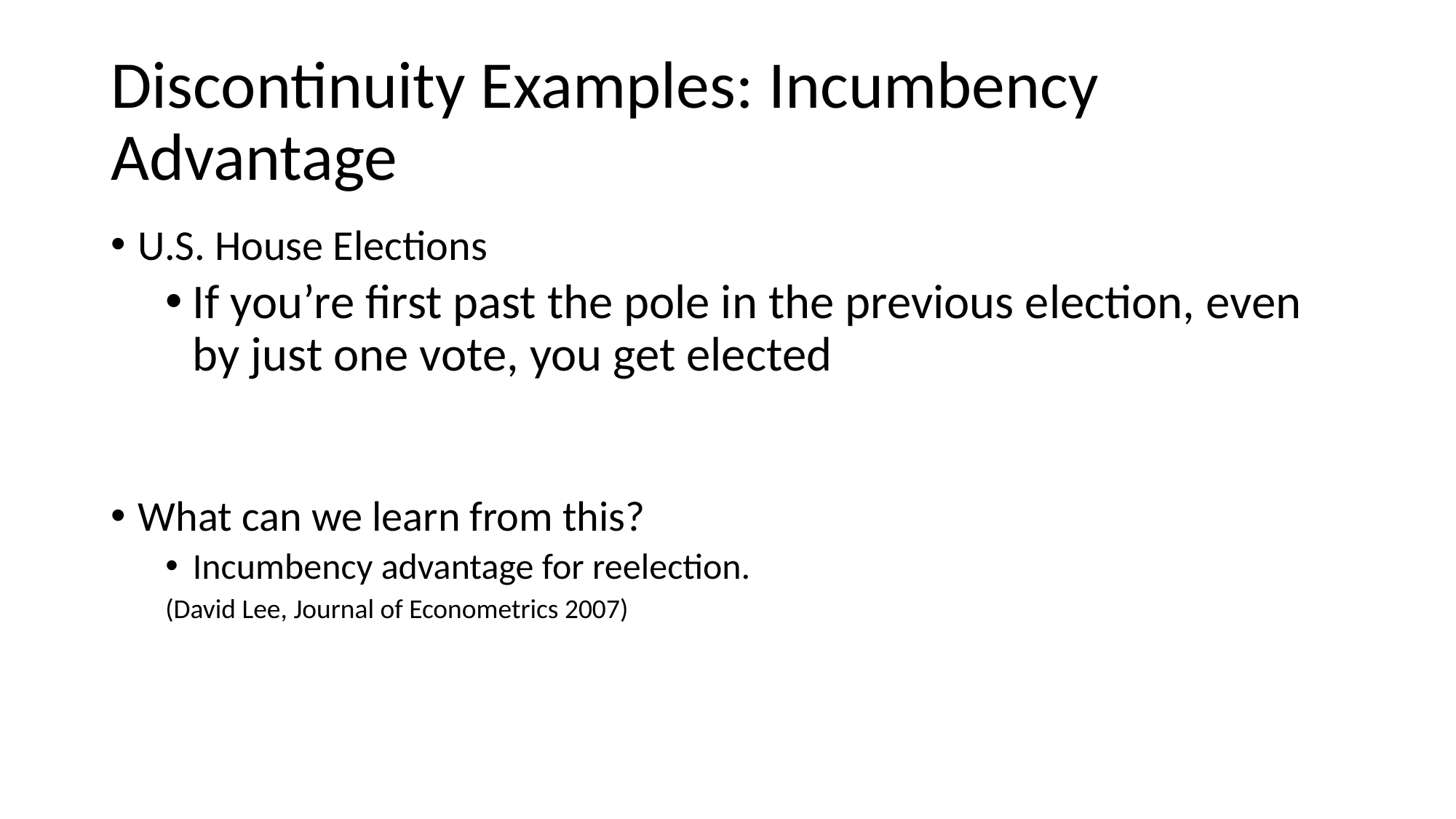

# Discontinuity Examples: Incumbency Advantage
U.S. House Elections
If you’re first past the pole in the previous election, even by just one vote, you get elected

What can we learn from this?
Incumbency advantage for reelection.
(David Lee, Journal of Econometrics 2007)